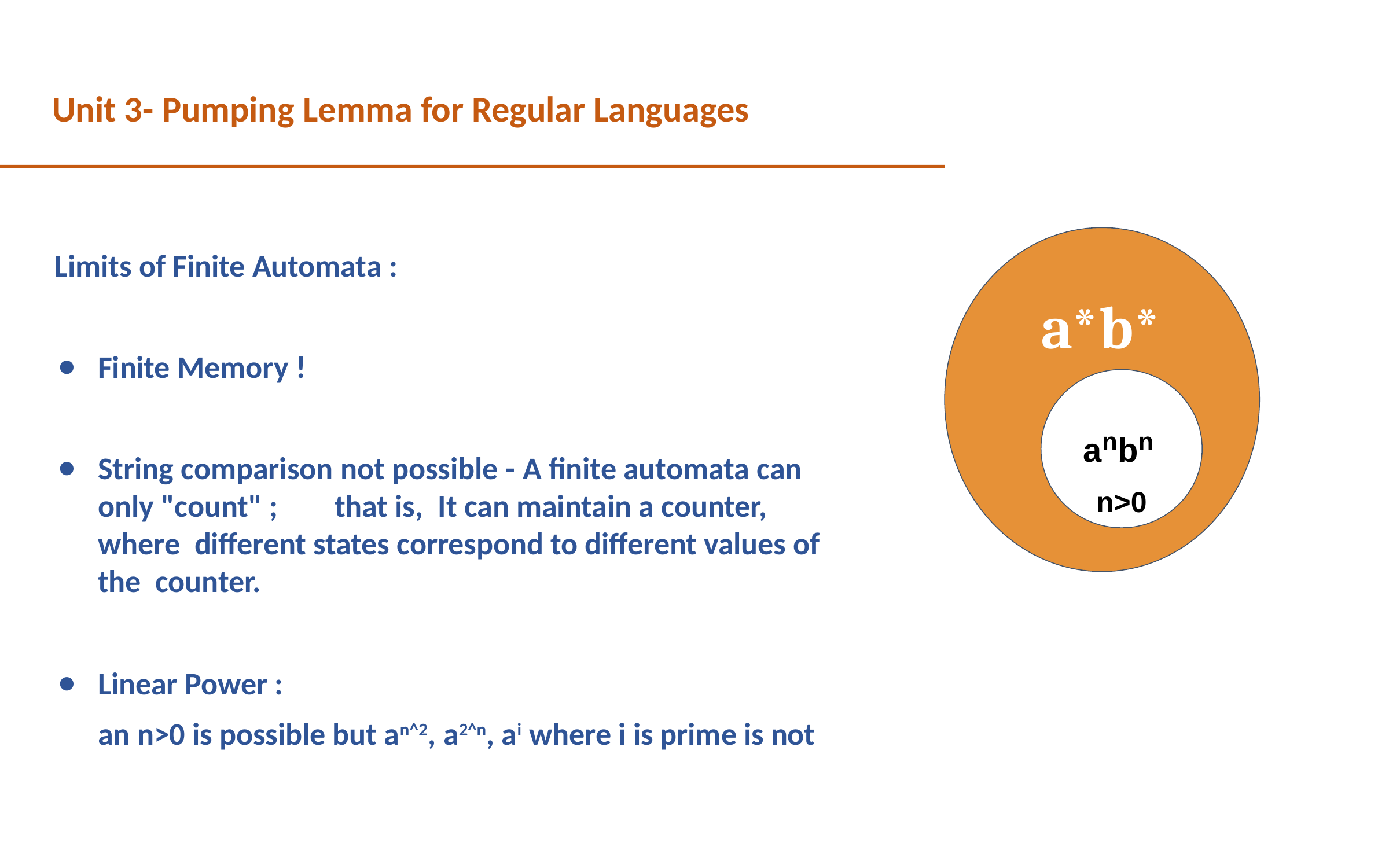

Unit 3- Pumping Lemma for Regular Languages

Limits of Finite Automata :
a*b*
anbn
n>0
Finite Memory !
String comparison not possible - A finite automata can  only "count" ;	that is,	It can maintain a counter, where  different states correspond to different values of the  counter.
Linear Power :
an n>0 is possible but an^2, a2^n, ai where i is prime is not